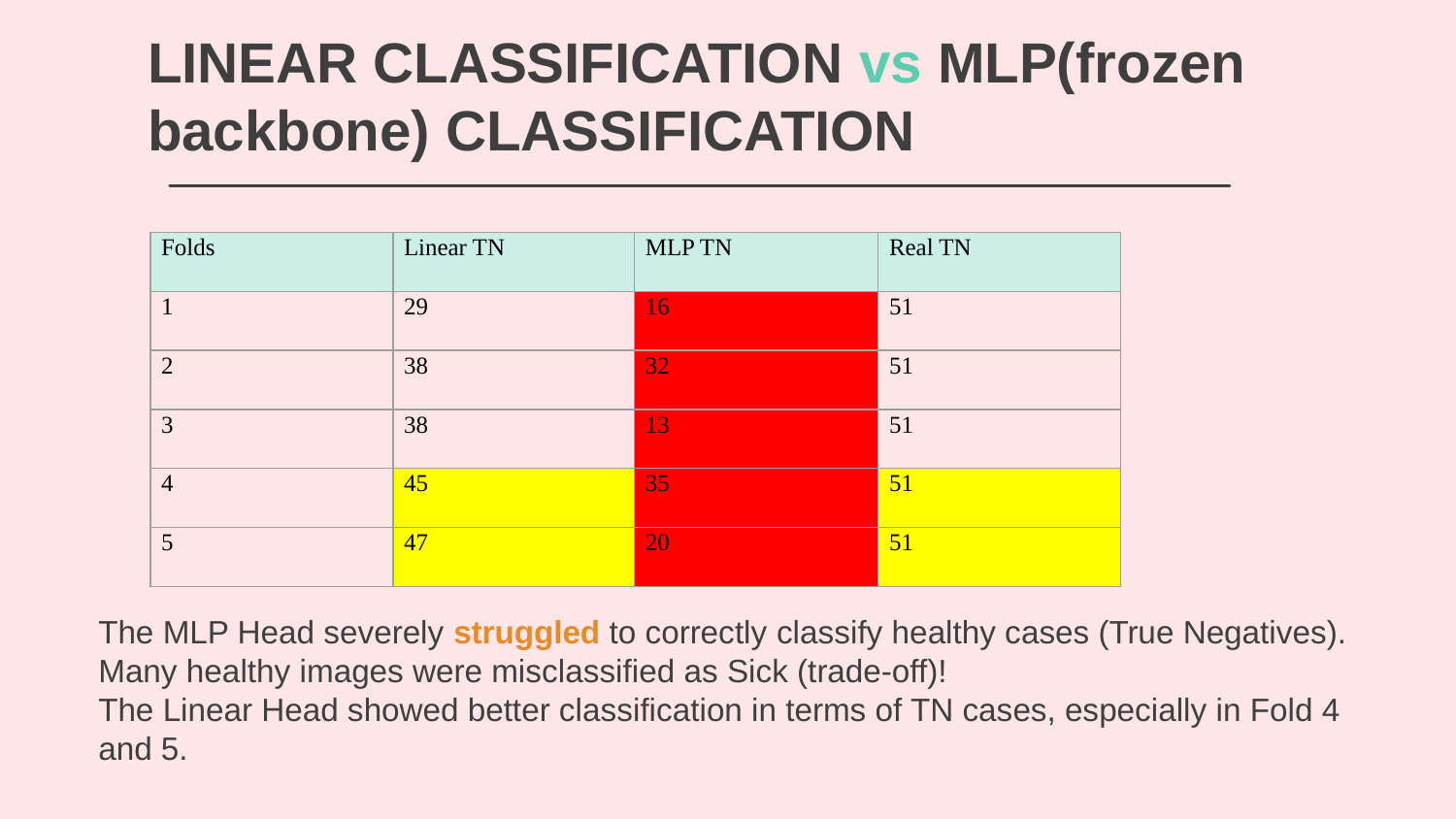

# LINEAR CLASSIFICATION vs MLP(frozen backbone) CLASSIFICATION
| Folds | Linear TN | MLP TN | Real TN |
| --- | --- | --- | --- |
| 1 | 29 | 16 | 51 |
| 2 | 38 | 32 | 51 |
| 3 | 38 | 13 | 51 |
| 4 | 45 | 35 | 51 |
| 5 | 47 | 20 | 51 |
The MLP Head severely struggled to correctly classify healthy cases (True Negatives). Many healthy images were misclassified as Sick (trade-off)!
The Linear Head showed better classification in terms of TN cases, especially in Fold 4 and 5.